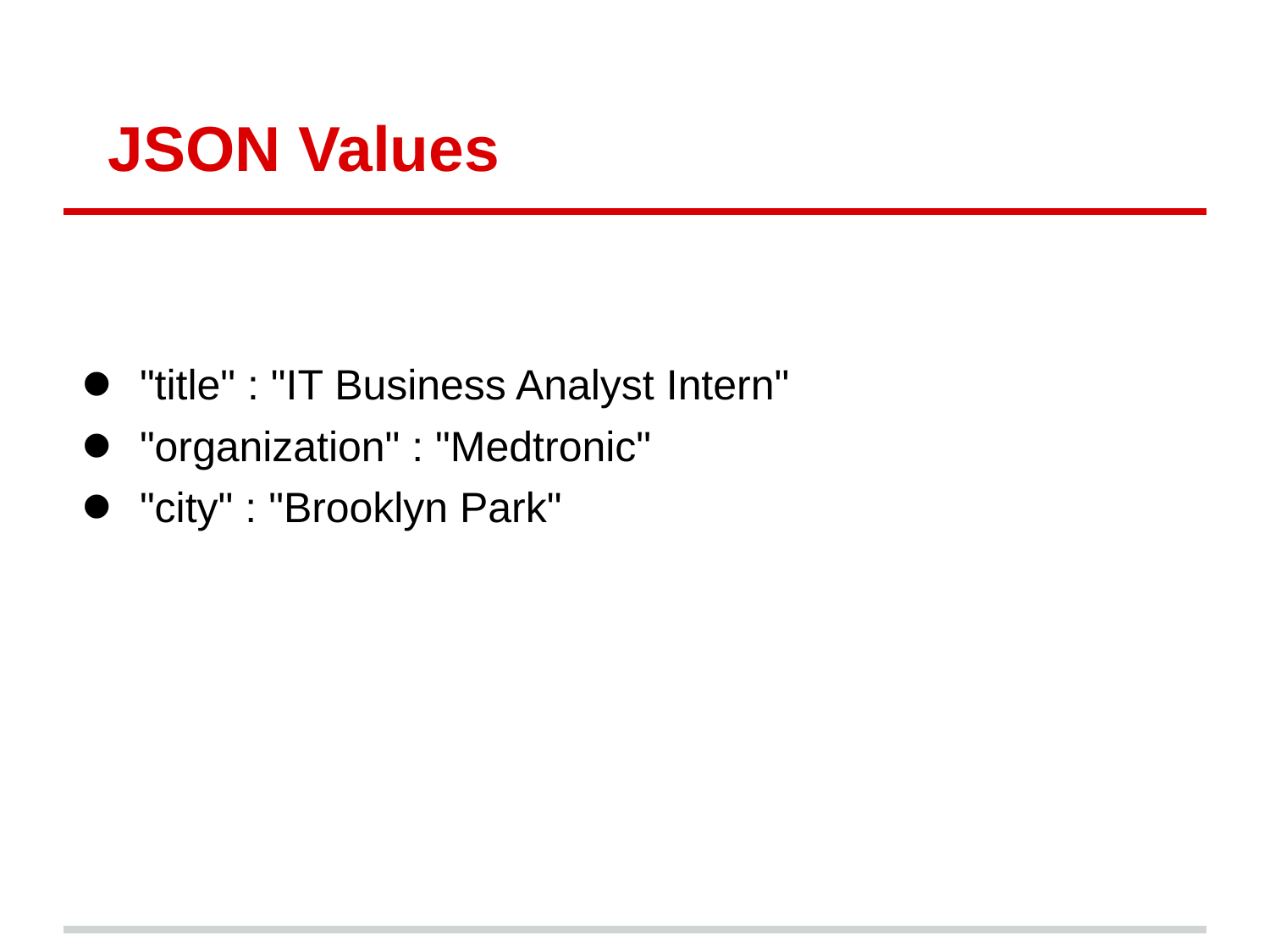

# JSON Values

"title" : "IT Business Analyst Intern"
"organization" : "Medtronic"
"city" : "Brooklyn Park"